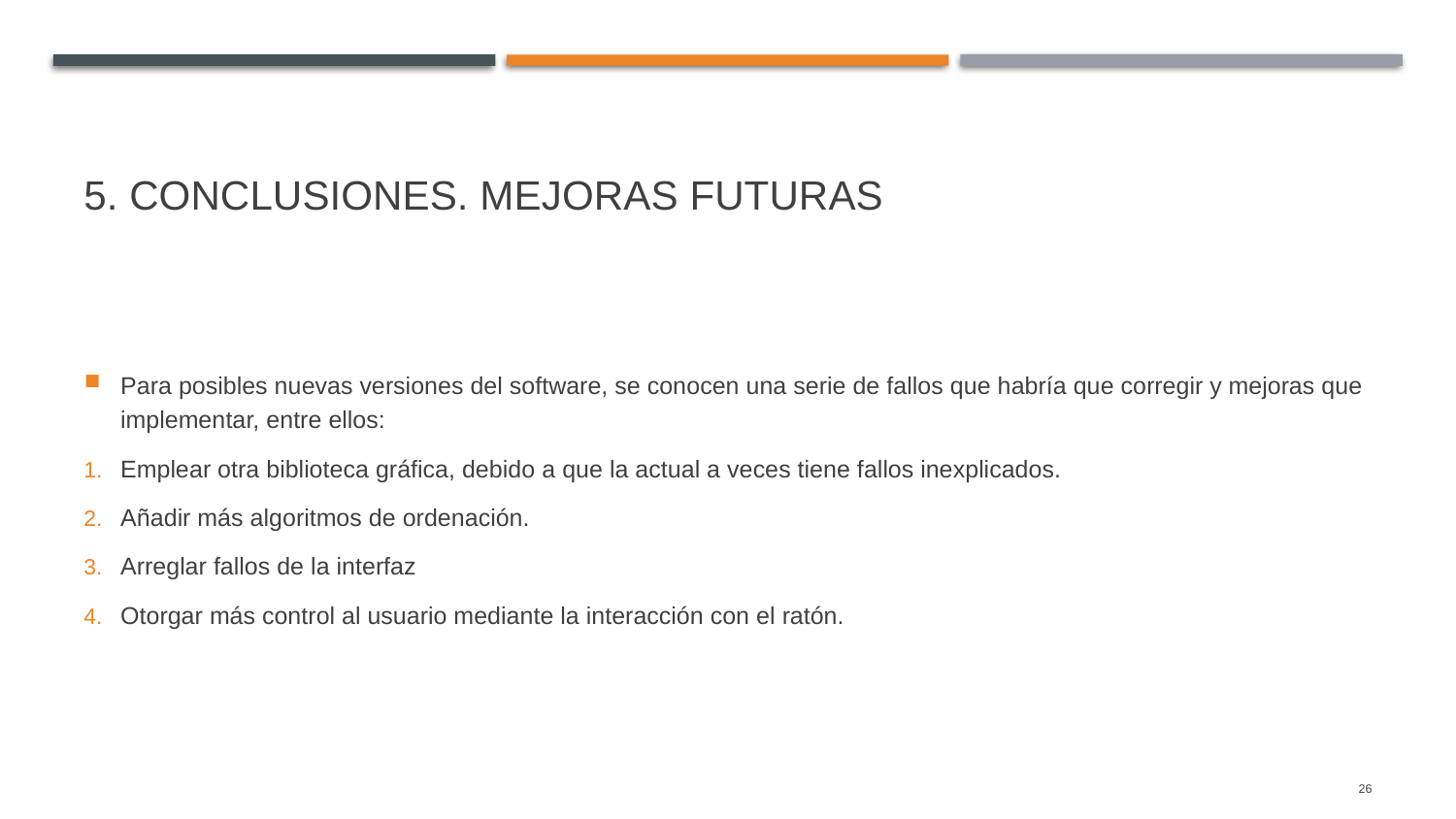

# 5. Conclusiones. Mejoras futuras
Para posibles nuevas versiones del software, se conocen una serie de fallos que habría que corregir y mejoras que implementar, entre ellos:
Emplear otra biblioteca gráfica, debido a que la actual a veces tiene fallos inexplicados.
Añadir más algoritmos de ordenación.
Arreglar fallos de la interfaz
Otorgar más control al usuario mediante la interacción con el ratón.
26